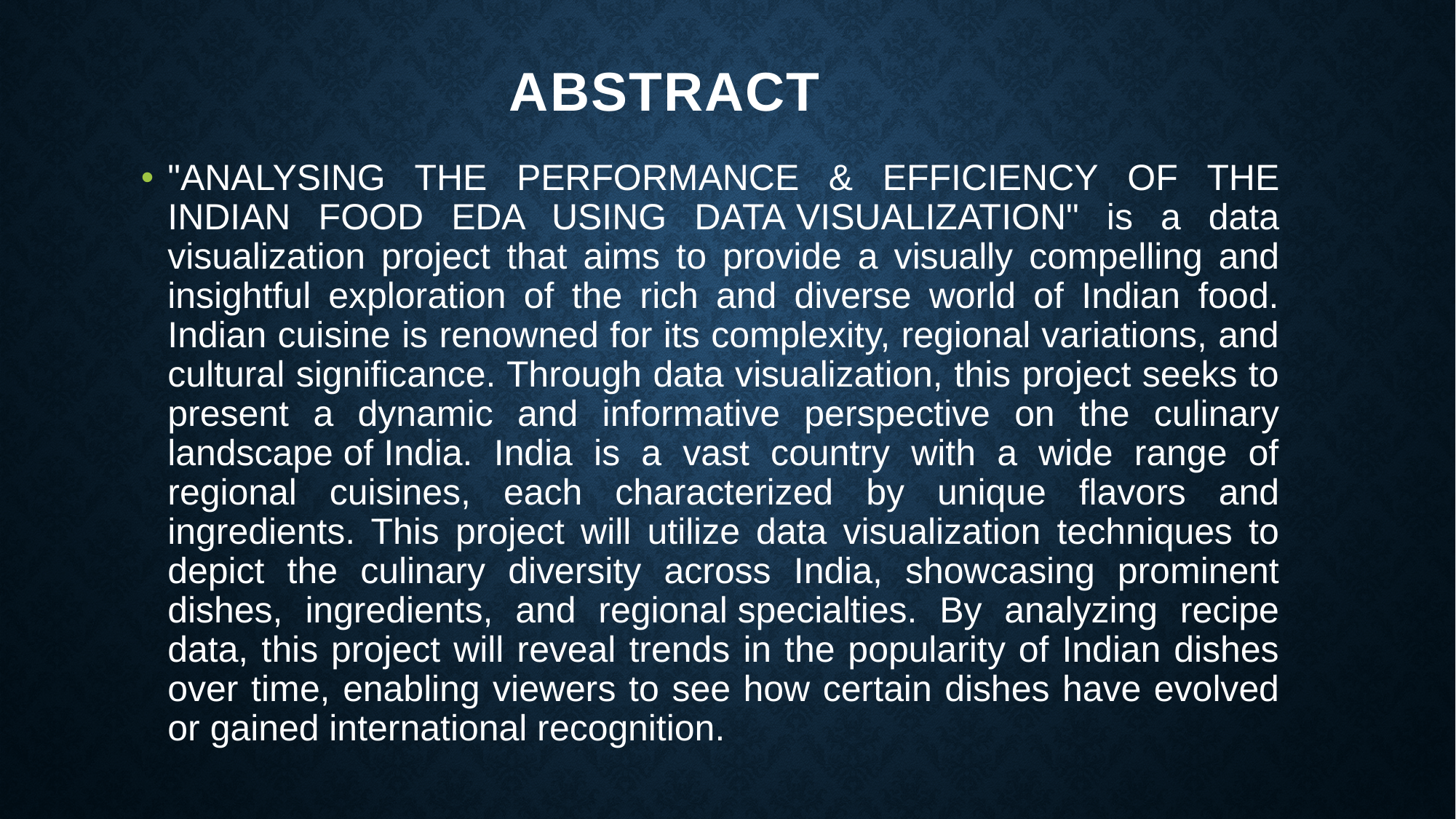

ABSTRACT
"ANALYSING THE PERFORMANCE & EFFICIENCY OF THE INDIAN FOOD EDA USING DATA VISUALIZATION" is a data visualization project that aims to provide a visually compelling and insightful exploration of the rich and diverse world of Indian food. Indian cuisine is renowned for its complexity, regional variations, and cultural significance. Through data visualization, this project seeks to present a dynamic and informative perspective on the culinary landscape of India. India is a vast country with a wide range of regional cuisines, each characterized by unique flavors and ingredients. This project will utilize data visualization techniques to depict the culinary diversity across India, showcasing prominent dishes, ingredients, and regional specialties. By analyzing recipe data, this project will reveal trends in the popularity of Indian dishes over time, enabling viewers to see how certain dishes have evolved or gained international recognition.